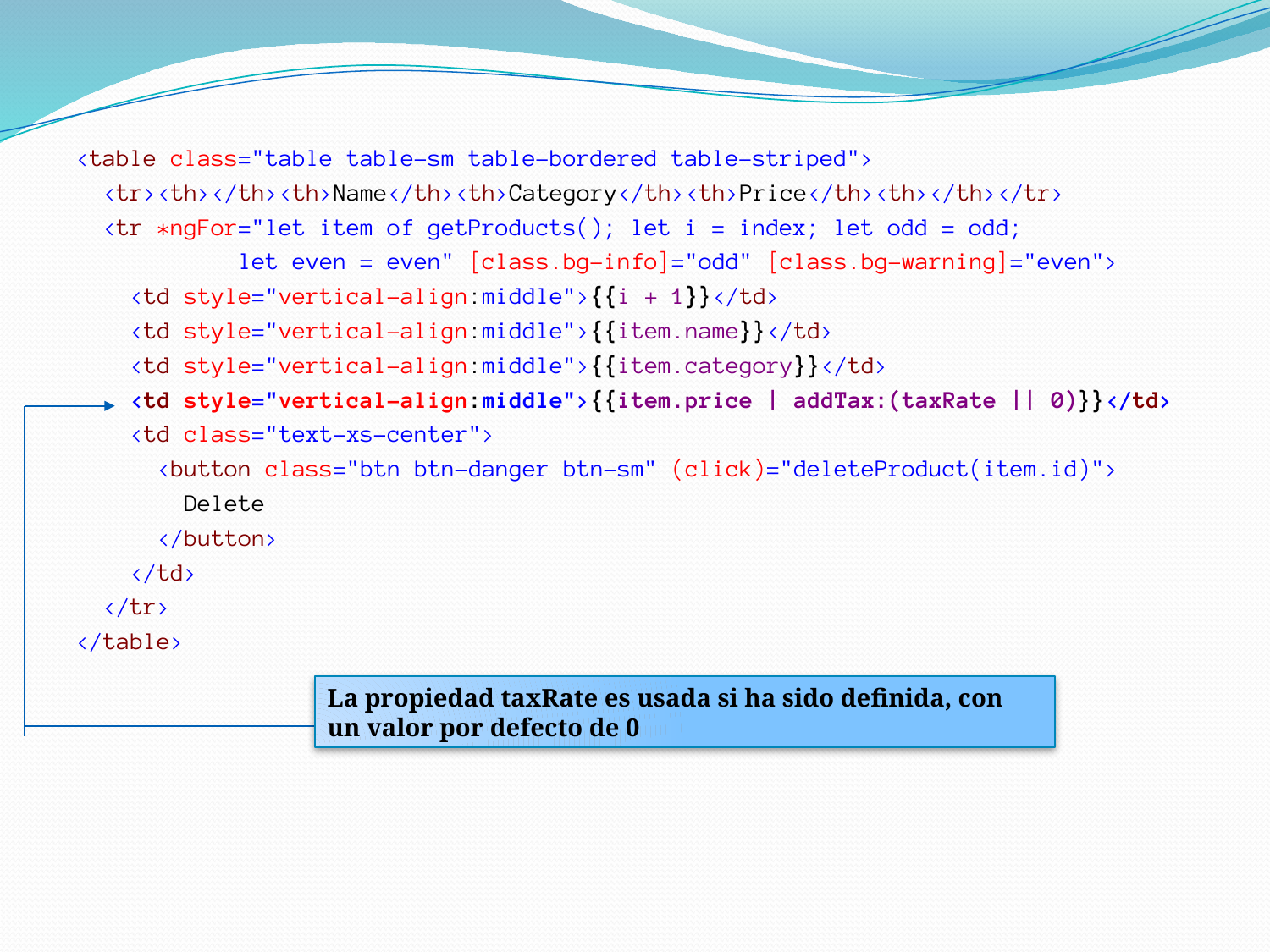

<table class="table table-sm table-bordered table-striped">
  <tr><th></th><th>Name</th><th>Category</th><th>Price</th><th></th></tr>
  <tr *ngFor="let item of getProducts(); let i = index; let odd = odd;
            let even = even" [class.bg-info]="odd" [class.bg-warning]="even">
    <td style="vertical-align:middle">{{i + 1}}</td>
    <td style="vertical-align:middle">{{item.name}}</td>
    <td style="vertical-align:middle">{{item.category}}</td>
    <td style="vertical-align:middle">{{item.price | addTax:(taxRate || 0)}}</td>
    <td class="text-xs-center">
      <button class="btn btn-danger btn-sm" (click)="deleteProduct(item.id)">
        Delete
      </button>
    </td>
  </tr>
</table>

La propiedad taxRate es usada si ha sido definida, con un valor por defecto de 0